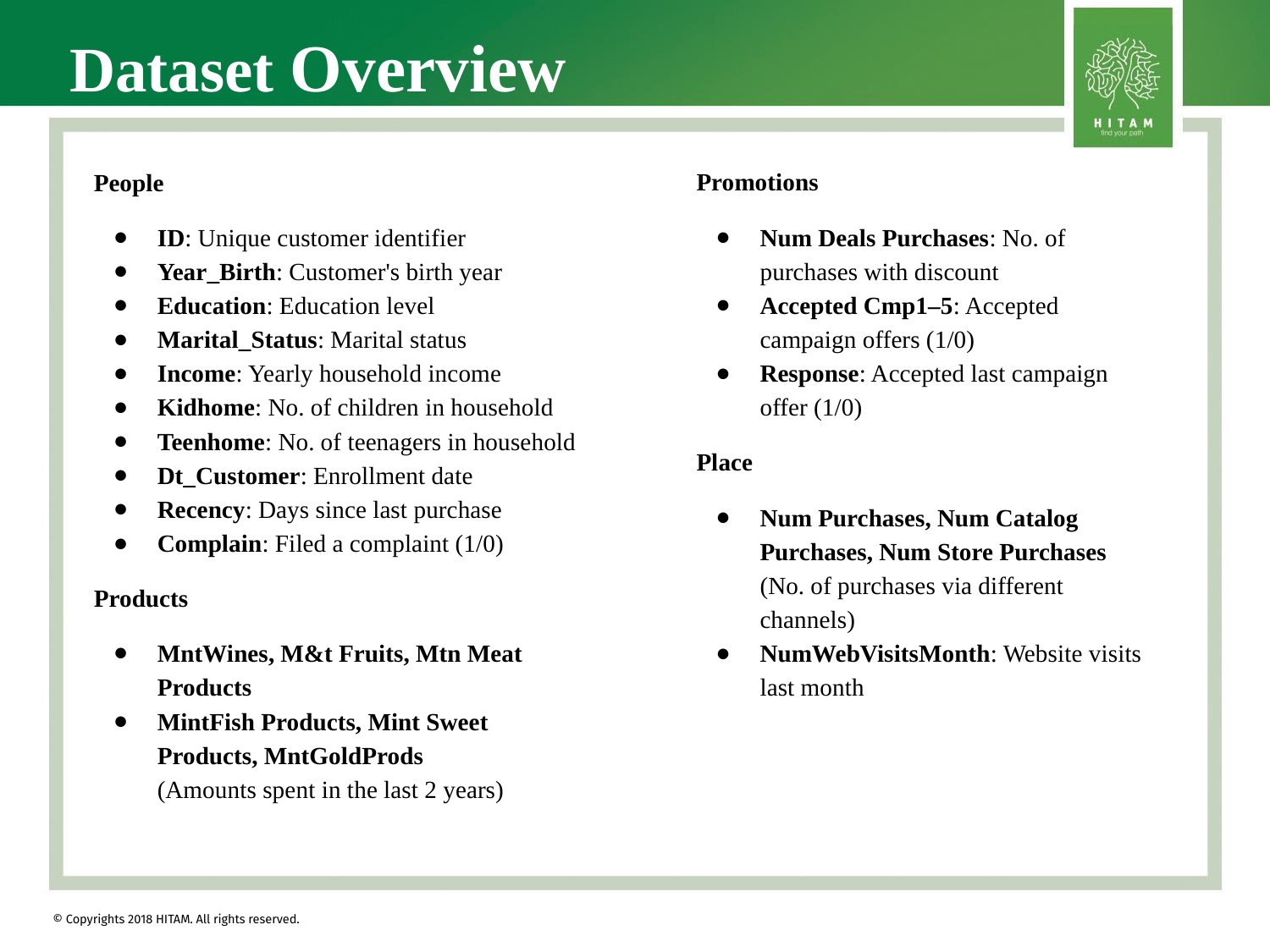

Dataset Overview

People
ID: Unique customer identifier
Year_Birth: Customer's birth year
Education: Education level
Marital_Status: Marital status
Income: Yearly household income
Kidhome: No. of children in household
Teenhome: No. of teenagers in household
Dt_Customer: Enrollment date
Recency: Days since last purchase
Complain: Filed a complaint (1/0)
Products
MntWines, M&t Fruits, Mtn Meat Products
MintFish Products, Mint Sweet Products, MntGoldProds
(Amounts spent in the last 2 years)
Promotions
Num Deals Purchases: No. of purchases with discount
Accepted Cmp1–5: Accepted campaign offers (1/0)
Response: Accepted last campaign offer (1/0)
Place
Num Purchases, Num Catalog Purchases, Num Store Purchases
(No. of purchases via different channels)
NumWebVisitsMonth: Website visits last month